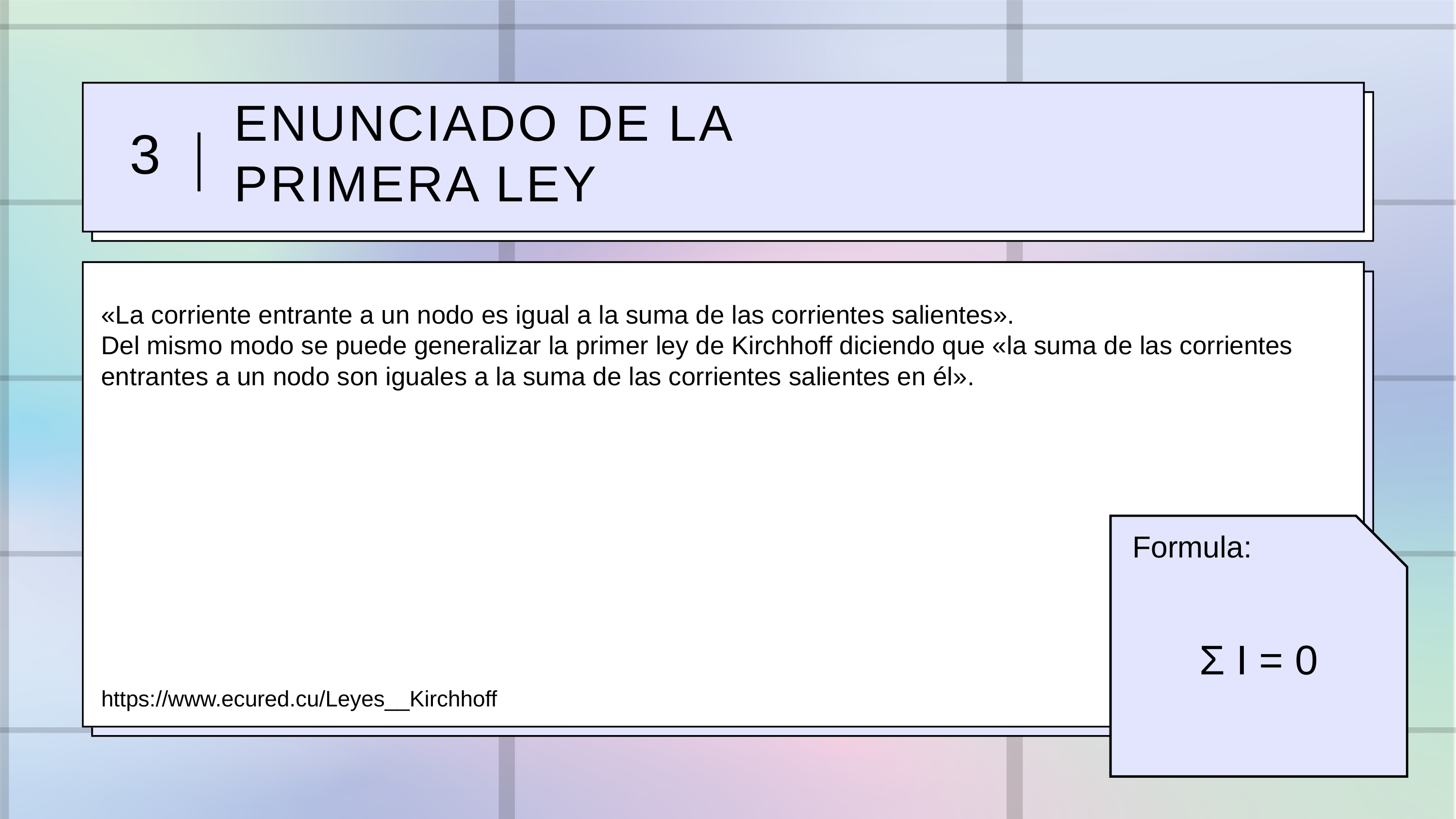

ENUNCIADO DE LA PRIMERA LEY
3

«La corriente entrante a un nodo es igual a la suma de las corrientes salientes».
Del mismo modo se puede generalizar la primer ley de Kirchhoff diciendo que «la suma de las corrientes entrantes a un nodo son iguales a la suma de las corrientes salientes en él».

Formula:
Σ I = 0
https://www.ecured.cu/Leyes__Kirchhoff